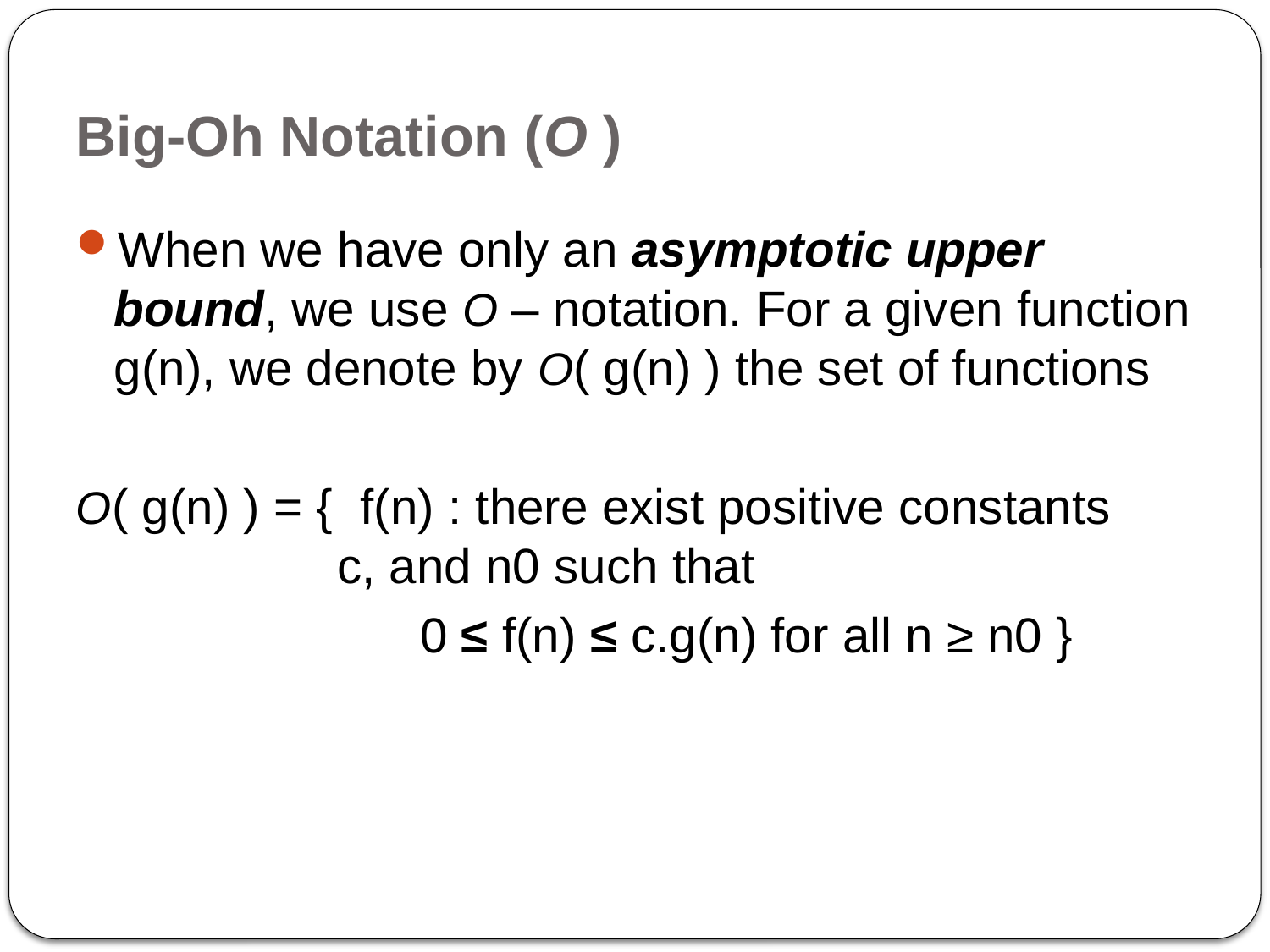

# Big-Oh Notation (O )
When we have only an asymptotic upper bound, we use O – notation. For a given function g(n), we denote by O( g(n) ) the set of functions

O( g(n) ) = {  f(n) : there exist positive constants 		       c, and n0 such that
		             0 ≤ f(n) ≤ c.g(n) for all n ≥ n0 }